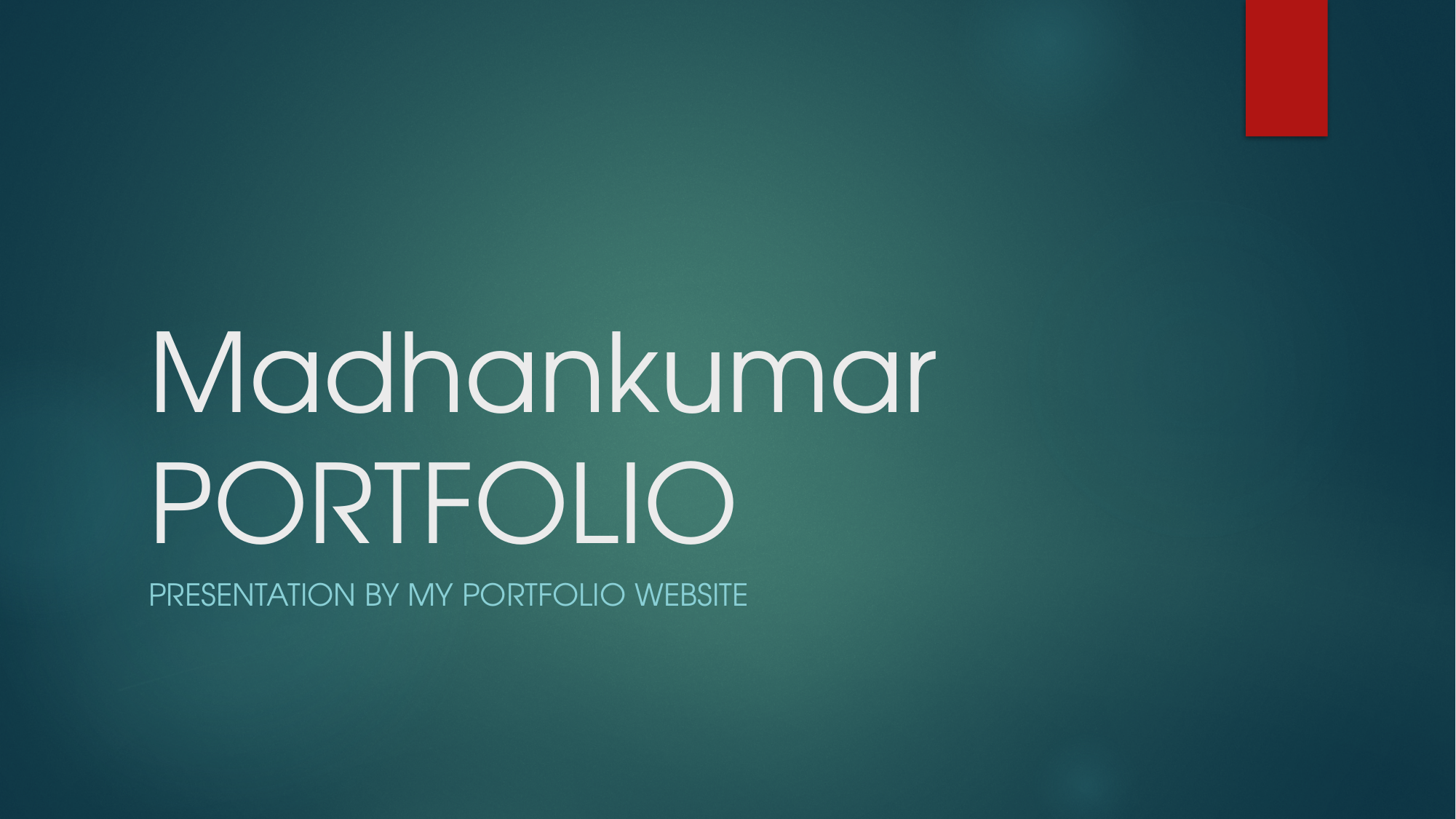

# Madhankumar PORTFOLIO
Presentation by my portfolio website